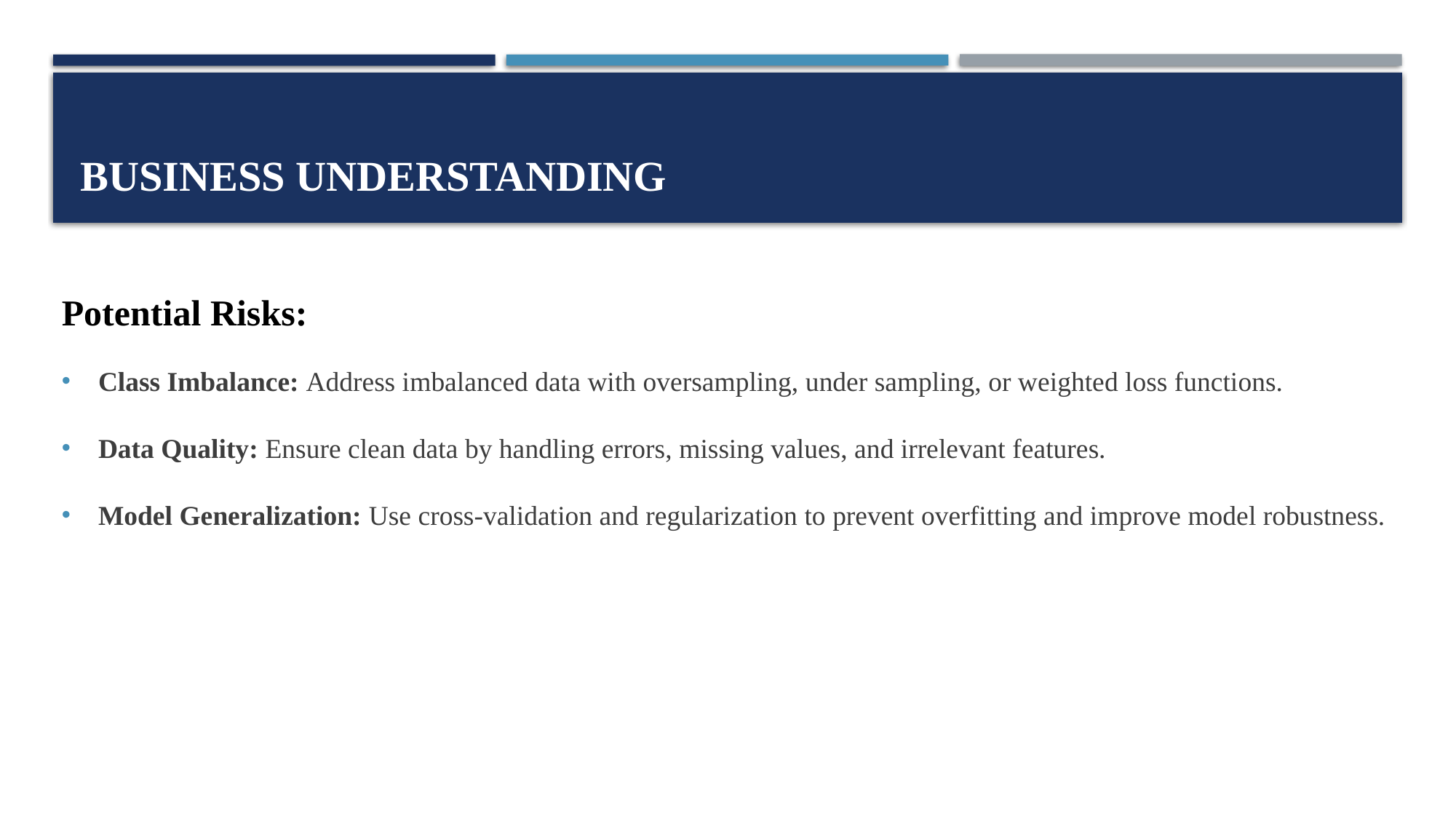

# BUSINESS UNDERSTANDING
Potential Risks:
Class Imbalance: Address imbalanced data with oversampling, under sampling, or weighted loss functions.
Data Quality: Ensure clean data by handling errors, missing values, and irrelevant features.
Model Generalization: Use cross-validation and regularization to prevent overfitting and improve model robustness.